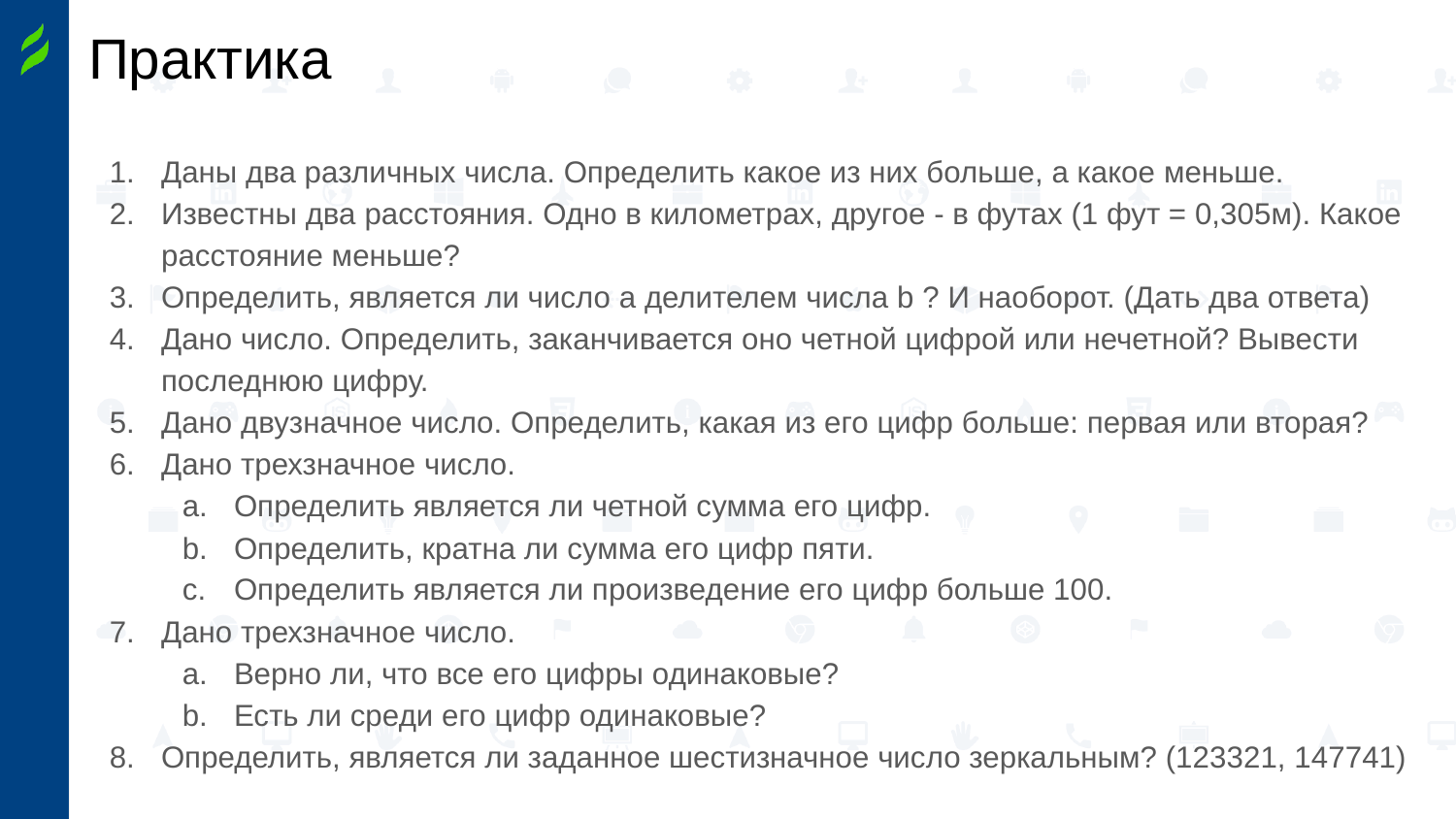

# Практика
Даны два различных числа. Определить какое из них больше, а какое меньше.
Известны два расстояния. Одно в километрах, другое - в футах (1 фут = 0,305м). Какое расстояние меньше?
Определить, является ли число a делителем числа b ? И наоборот. (Дать два ответа)
Дано число. Определить, заканчивается оно четной цифрой или нечетной? Вывести последнюю цифру.
Дано двузначное число. Определить, какая из его цифр больше: первая или вторая?
Дано трехзначное число.
Определить является ли четной сумма его цифр.
Определить, кратна ли сумма его цифр пяти.
Определить является ли произведение его цифр больше 100.
Дано трехзначное число.
Верно ли, что все его цифры одинаковые?
Есть ли среди его цифр одинаковые?
Определить, является ли заданное шестизначное число зеркальным? (123321, 147741)